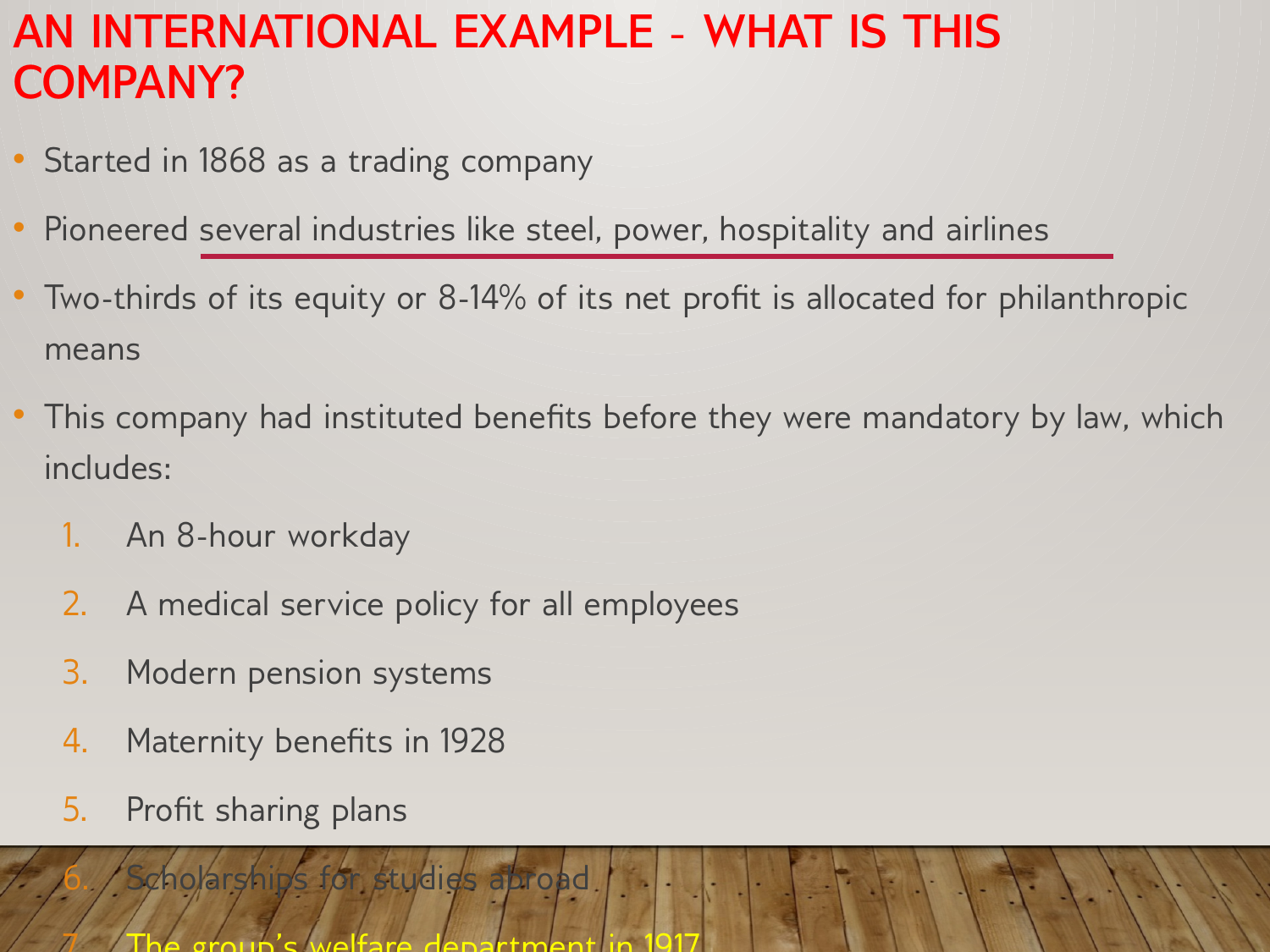

# An international example - what is this company?
Started in 1868 as a trading company
Pioneered several industries like steel, power, hospitality and airlines
Two-thirds of its equity or 8-14% of its net profit is allocated for philanthropic means
This company had instituted benefits before they were mandatory by law, which includes:
An 8-hour workday
A medical service policy for all employees
Modern pension systems
Maternity benefits in 1928
Profit sharing plans
Scholarships for studies abroad
The group’s welfare department in 1917.